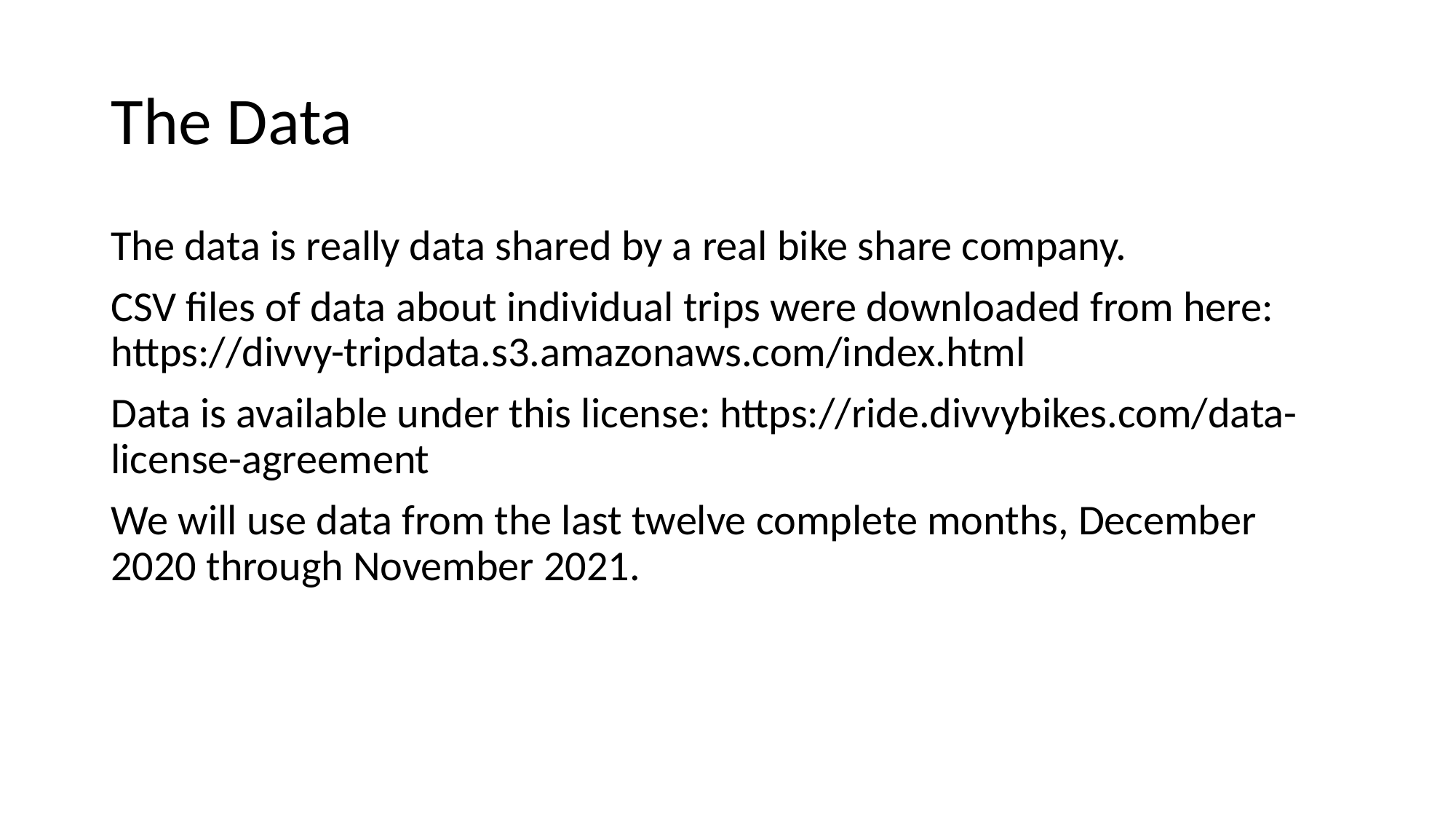

# The Data
The data is really data shared by a real bike share company.
CSV files of data about individual trips were downloaded from here: https://divvy-tripdata.s3.amazonaws.com/index.html
Data is available under this license: https://ride.divvybikes.com/data-license-agreement
We will use data from the last twelve complete months, December 2020 through November 2021.